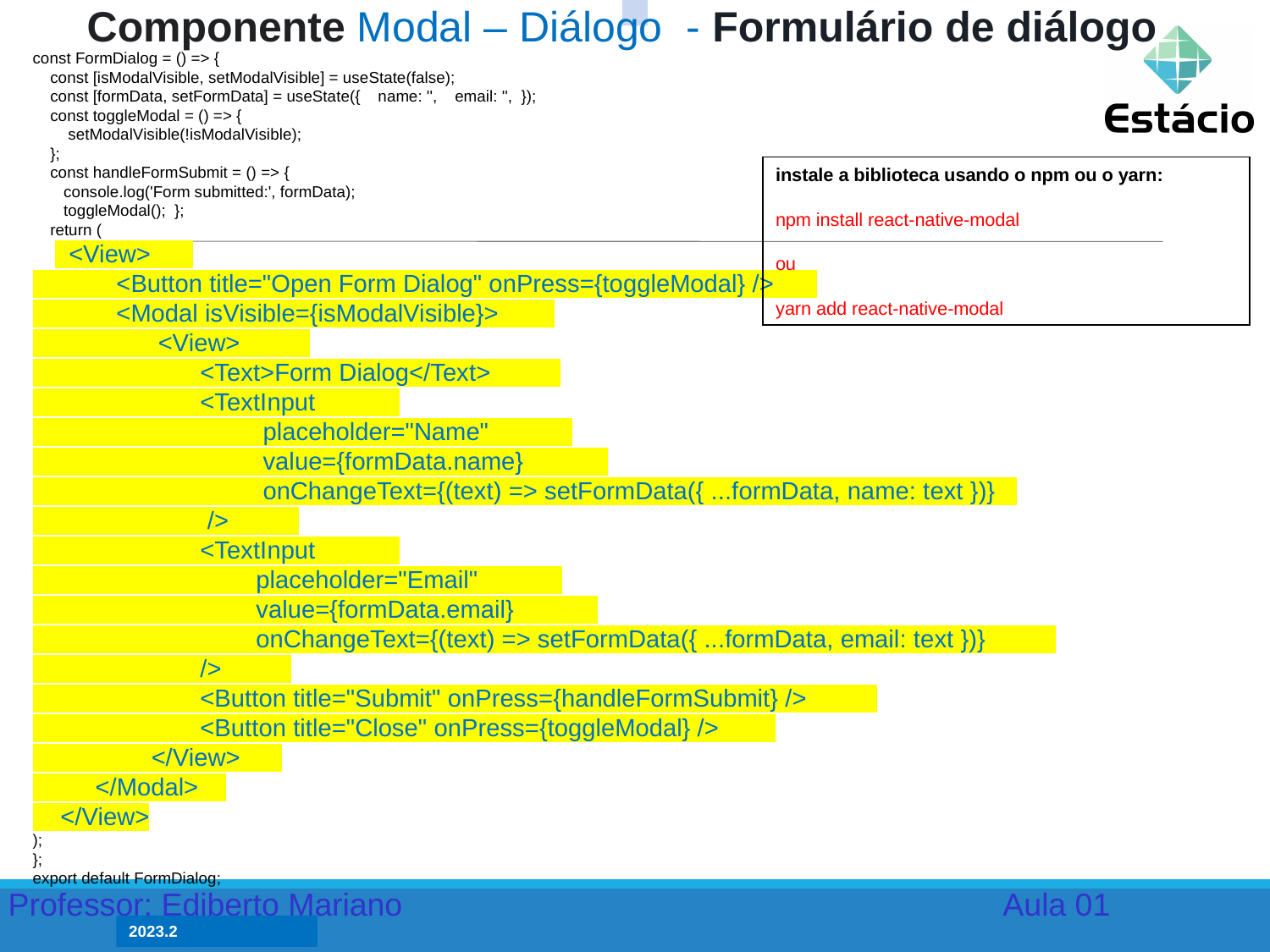

Componente Modal – Diálogo  - Formulário de diálogo
const FormDialog = () => {
    const [isModalVisible, setModalVisible] = useState(false);
    const [formData, setFormData] = useState({    name: '',    email: '',  });
    const toggleModal = () => {
        setModalVisible(!isModalVisible);
    };
    const handleFormSubmit = () => {
       console.log('Form submitted:', formData);
       toggleModal();  };
    return (
       <View>
            <Button title="Open Form Dialog" onPress={toggleModal} />
            <Modal isVisible={isModalVisible}>
                  <View>
                        <Text>Form Dialog</Text>
                        <TextInput
                                 placeholder="Name"
                                 value={formData.name}
                                 onChangeText={(text) => setFormData({ ...formData, name: text })}
                         />
                        <TextInput
                                placeholder="Email"
                                value={formData.email}
                                onChangeText={(text) => setFormData({ ...formData, email: text })}
                        />
                        <Button title="Submit" onPress={handleFormSubmit} />
                        <Button title="Close" onPress={toggleModal} />
                 </View>
         </Modal>
    </View>
);
};
export default FormDialog;
instale a biblioteca usando o npm ou o yarn:

npm install react-native-modal

ou

yarn add react-native-modal